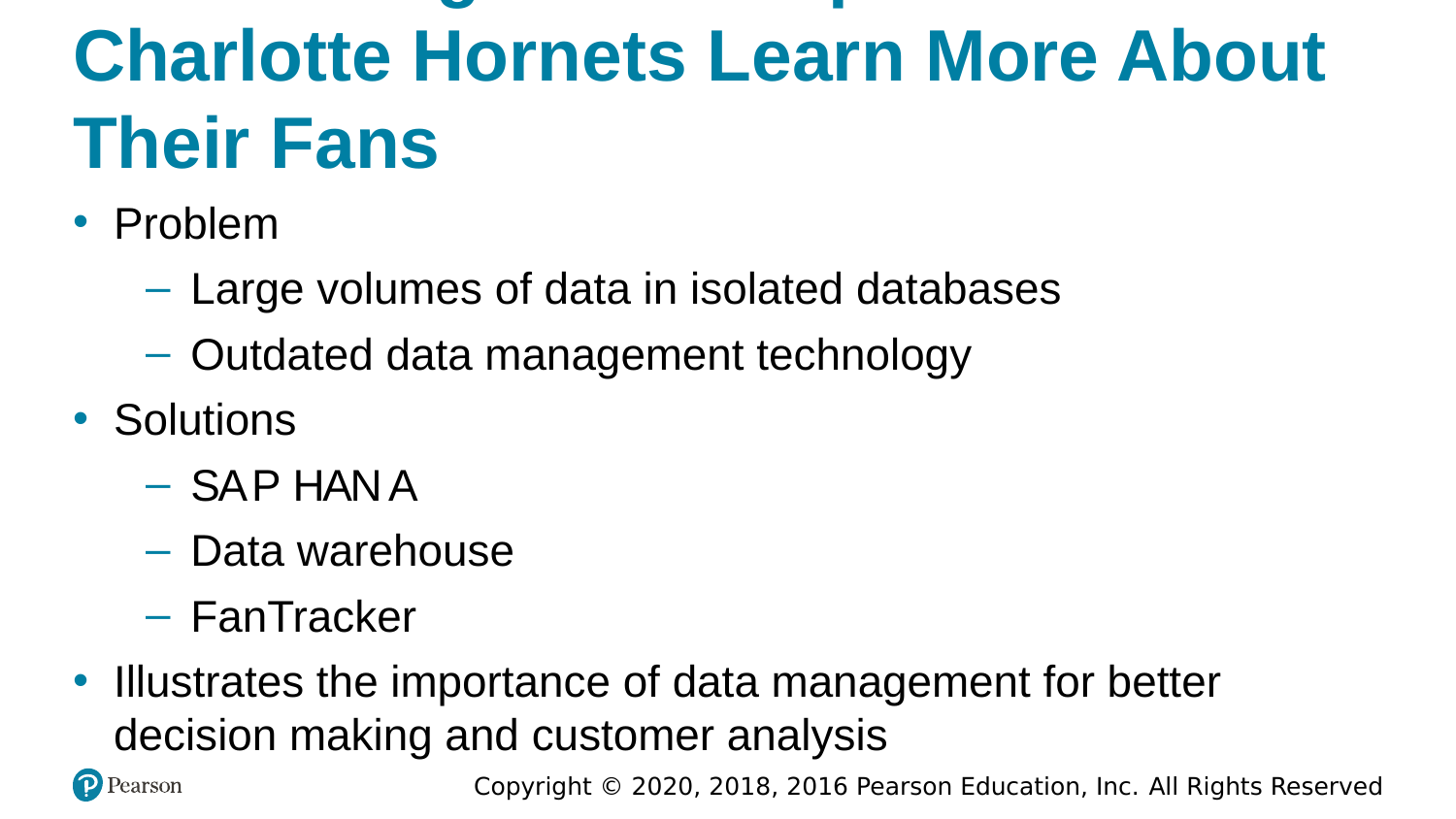

# Data Management Helps the Charlotte Hornets Learn More About Their Fans
Problem
Large volumes of data in isolated databases
Outdated data management technology
Solutions
S A P H A N A
Data warehouse
FanTracker
Illustrates the importance of data management for better decision making and customer analysis